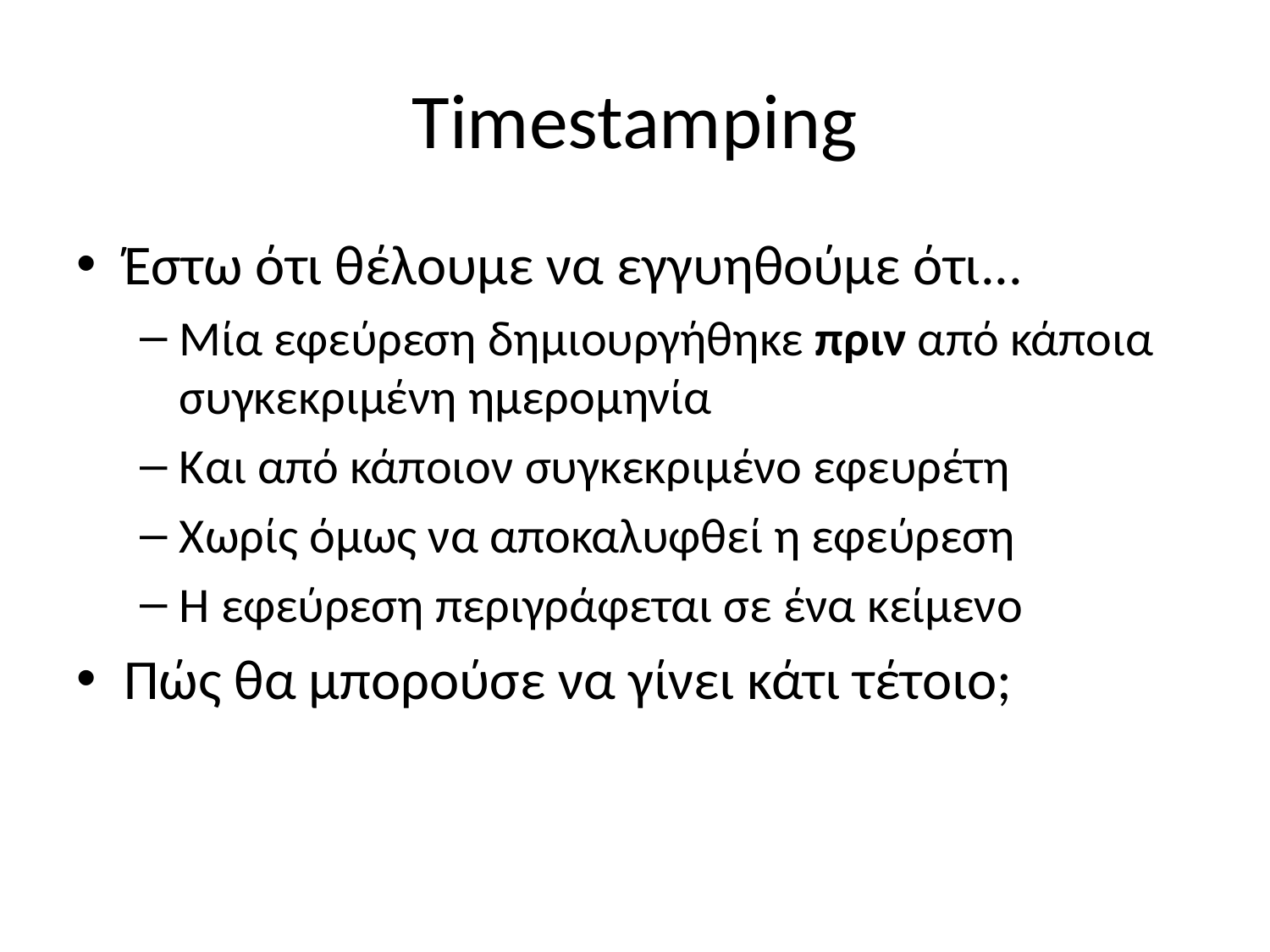

# Timestamping
Έστω ότι θέλουμε να εγγυηθούμε ότι...
Μία εφεύρεση δημιουργήθηκε πριν από κάποια συγκεκριμένη ημερομηνία
Και από κάποιον συγκεκριμένο εφευρέτη
Χωρίς όμως να αποκαλυφθεί η εφεύρεση
Η εφεύρεση περιγράφεται σε ένα κείμενο
Πώς θα μπορούσε να γίνει κάτι τέτοιο;